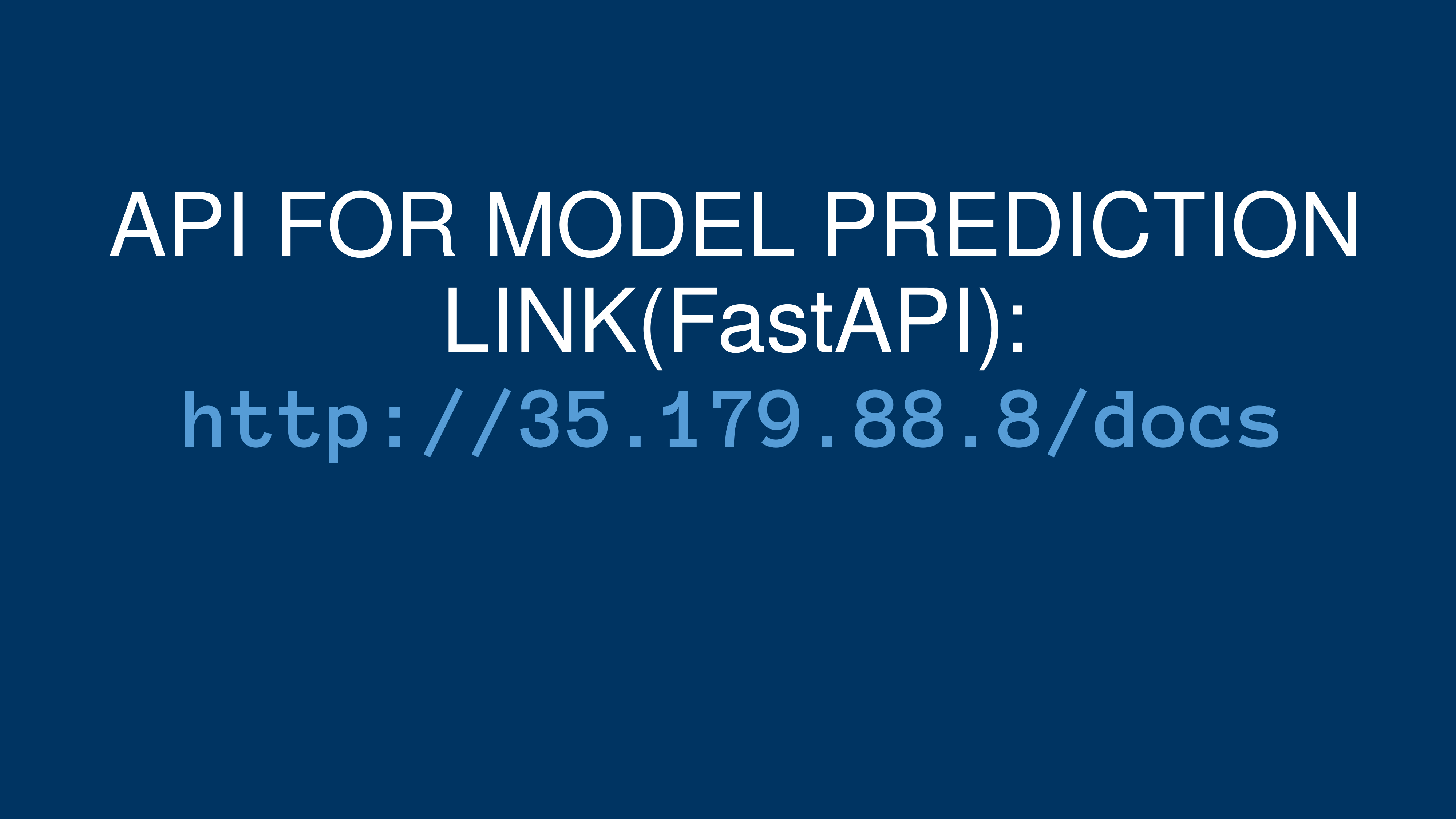

# API FOR MODEL PREDICTION LINK(FastAPI): http://35.179.88.8/docs